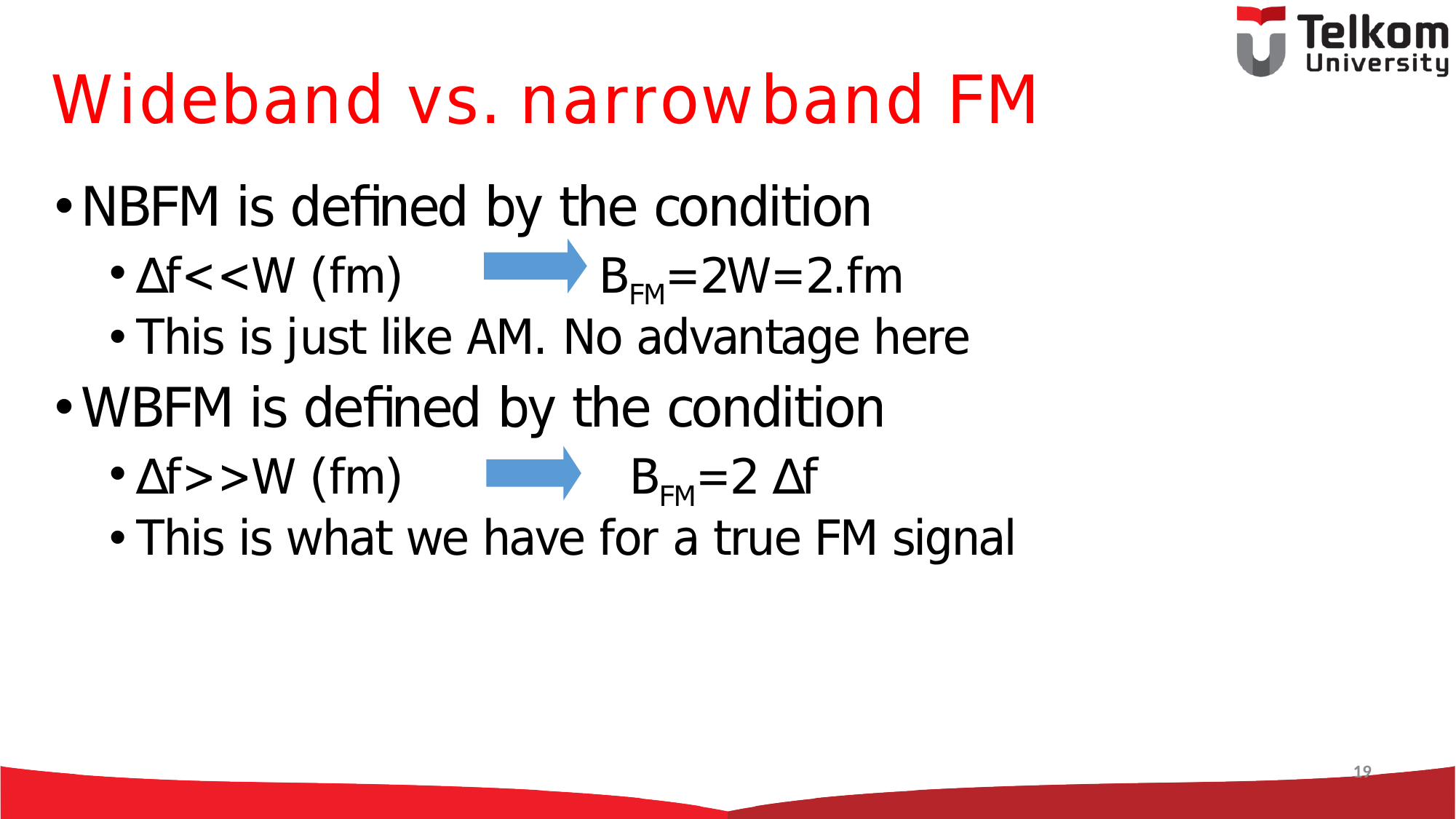

# Wideband vs. narrowband FM
NBFM is defined by the condition
∆f<<W (fm)             BFM=2W=2.fm
This is just like AM. No advantage here
WBFM is defined by the condition
∆f>>W (fm)               BFM=2 ∆f
This is what we have for a true FM signal

19